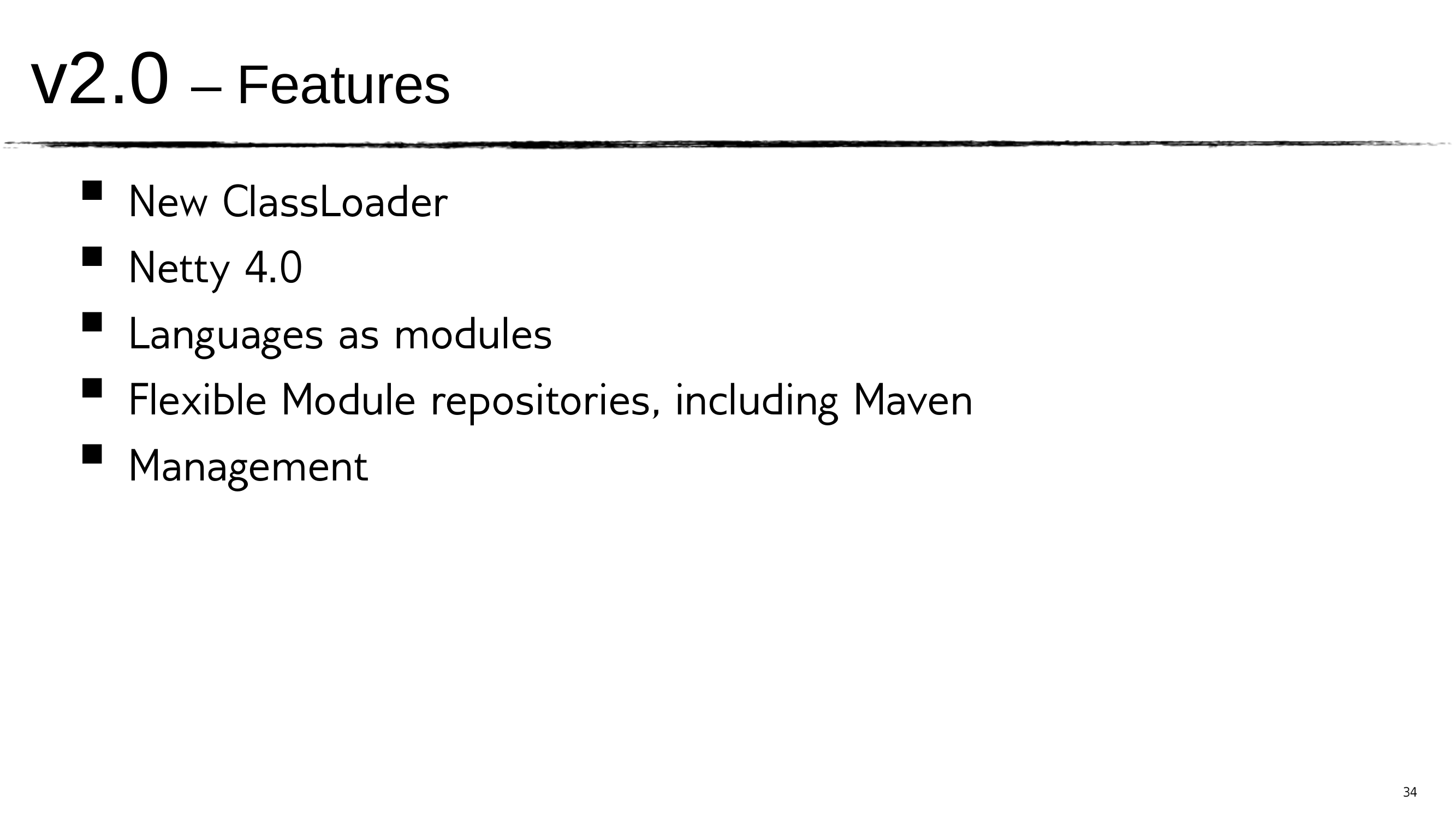

v2.0 – Features
New ClassLoader
Netty 4.0
Languages as modules
Flexible Module repositories, including Maven
Management

Line n
34